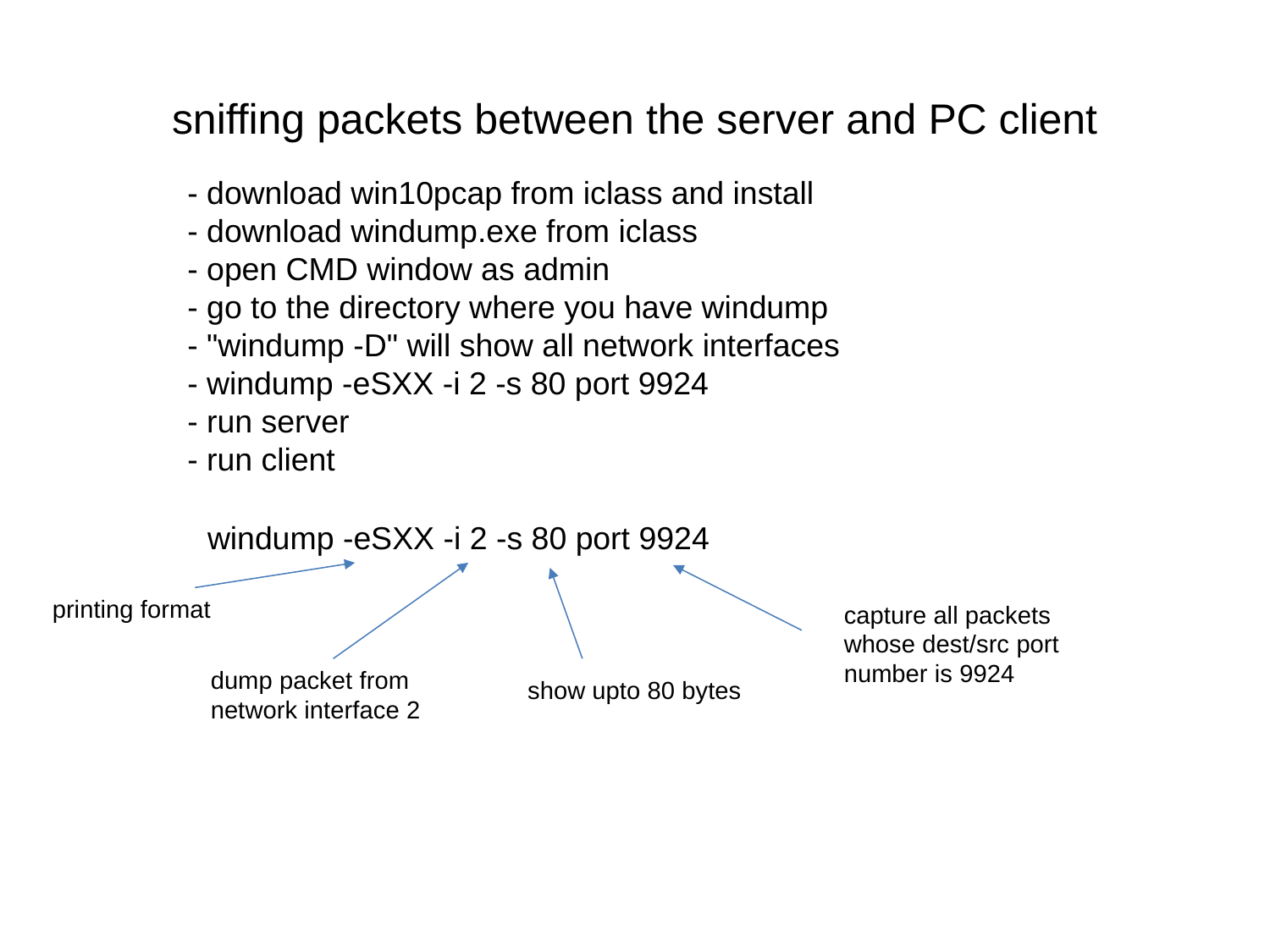

# sniffing packets between the server and PC client
- download win10pcap from iclass and install
- download windump.exe from iclass
- open CMD window as admin
- go to the directory where you have windump
- "windump -D" will show all network interfaces
- windump -eSXX -i 2 -s 80 port 9924
- run server
- run client
windump -eSXX -i 2 -s 80 port 9924
printing format
capture all packets
whose dest/src port number is 9924
dump packet from
network interface 2
show upto 80 bytes